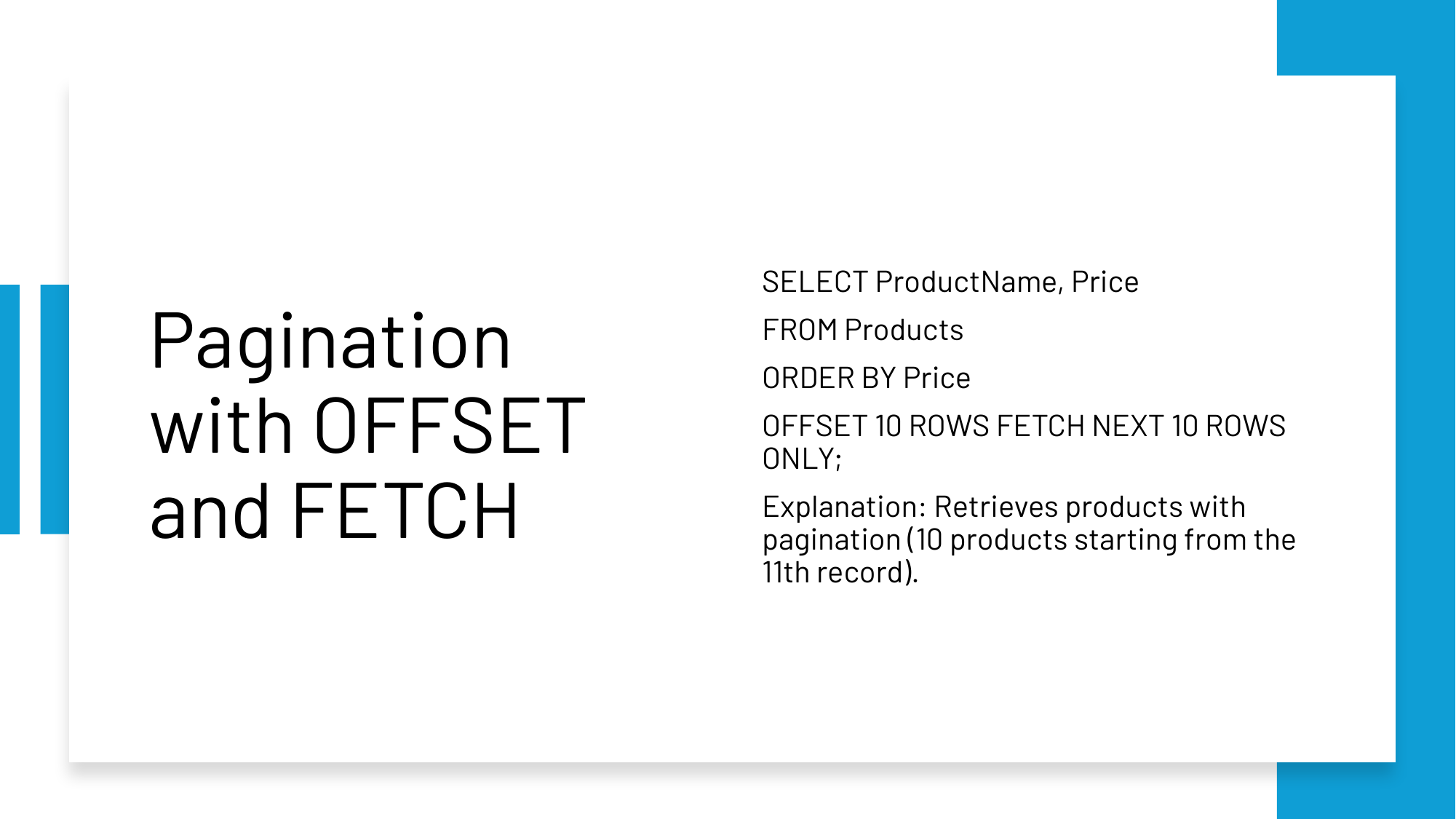

# Pagination with OFFSET and FETCH
SELECT ProductName, Price
FROM Products
ORDER BY Price
OFFSET 10 ROWS FETCH NEXT 10 ROWS ONLY;
Explanation: Retrieves products with pagination (10 products starting from the 11th record).